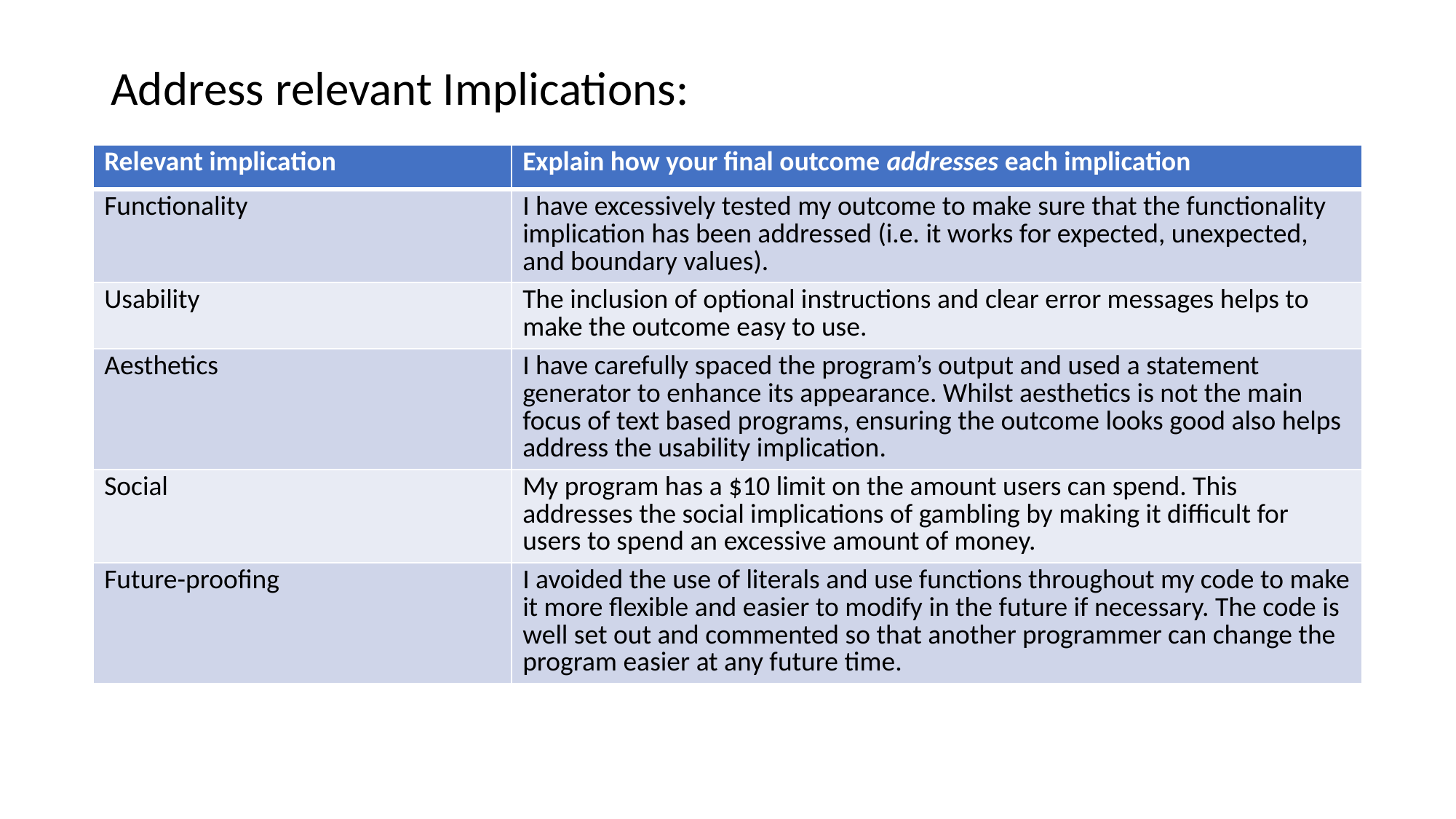

# Address relevant Implications:
| Relevant implication | Explain how your final outcome addresses each implication |
| --- | --- |
| Functionality | I have excessively tested my outcome to make sure that the functionality implication has been addressed (i.e. it works for expected, unexpected, and boundary values). |
| Usability | The inclusion of optional instructions and clear error messages helps to make the outcome easy to use. |
| Aesthetics | I have carefully spaced the program’s output and used a statement generator to enhance its appearance. Whilst aesthetics is not the main focus of text based programs, ensuring the outcome looks good also helps address the usability implication. |
| Social | My program has a $10 limit on the amount users can spend. This addresses the social implications of gambling by making it difficult for users to spend an excessive amount of money. |
| Future-proofing | I avoided the use of literals and use functions throughout my code to make it more flexible and easier to modify in the future if necessary. The code is well set out and commented so that another programmer can change the program easier at any future time. |